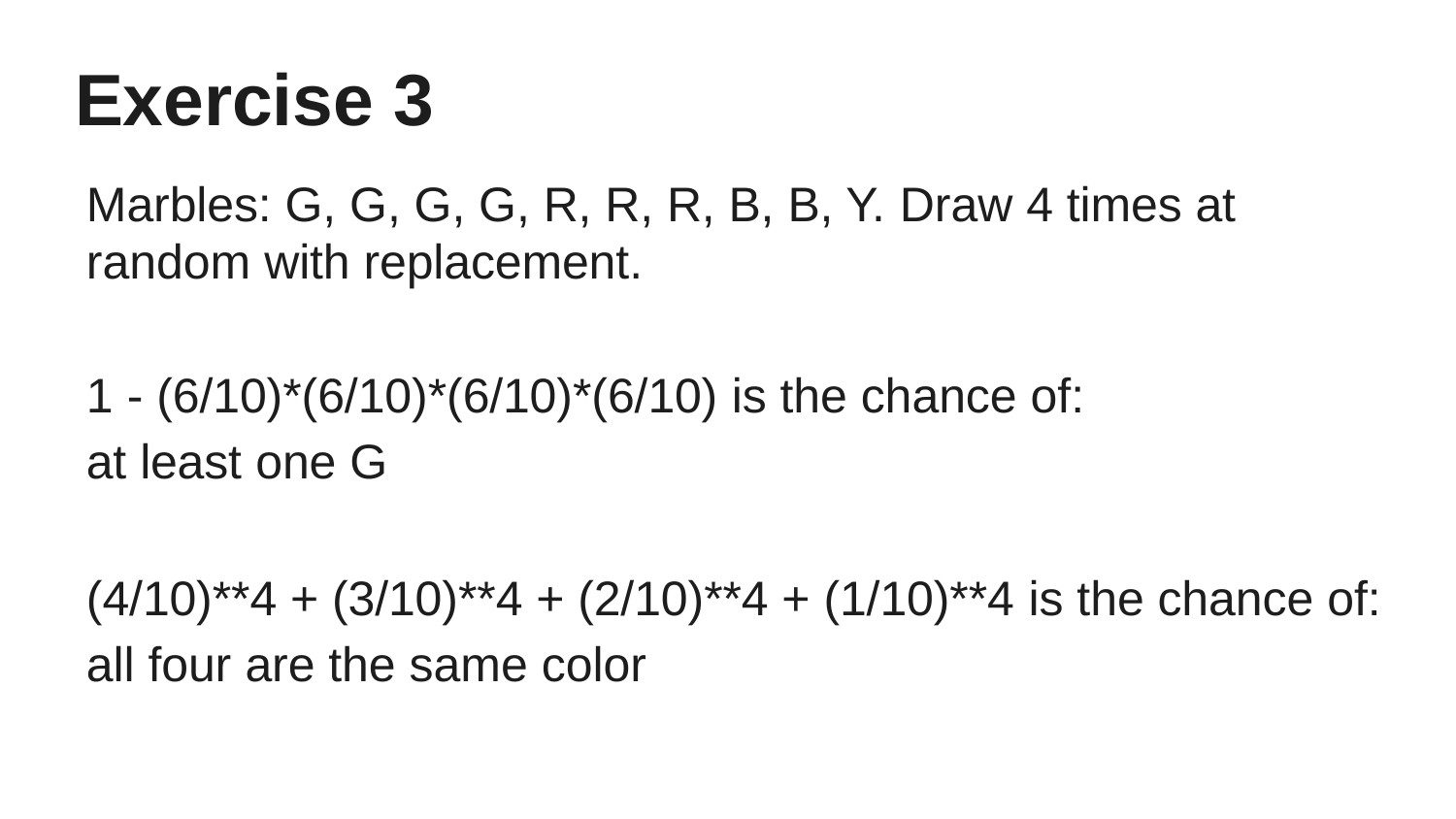

# Exercise 3

Marbles: G, G, G, G, R, R, R, B, B, Y. Draw 4 times at random with replacement.

1 - (6/10)*(6/10)*(6/10)*(6/10) is the chance of: at least one G

(4/10)**4 + (3/10)**4 + (2/10)**4 + (1/10)**4 is the chance of: all four are the same color